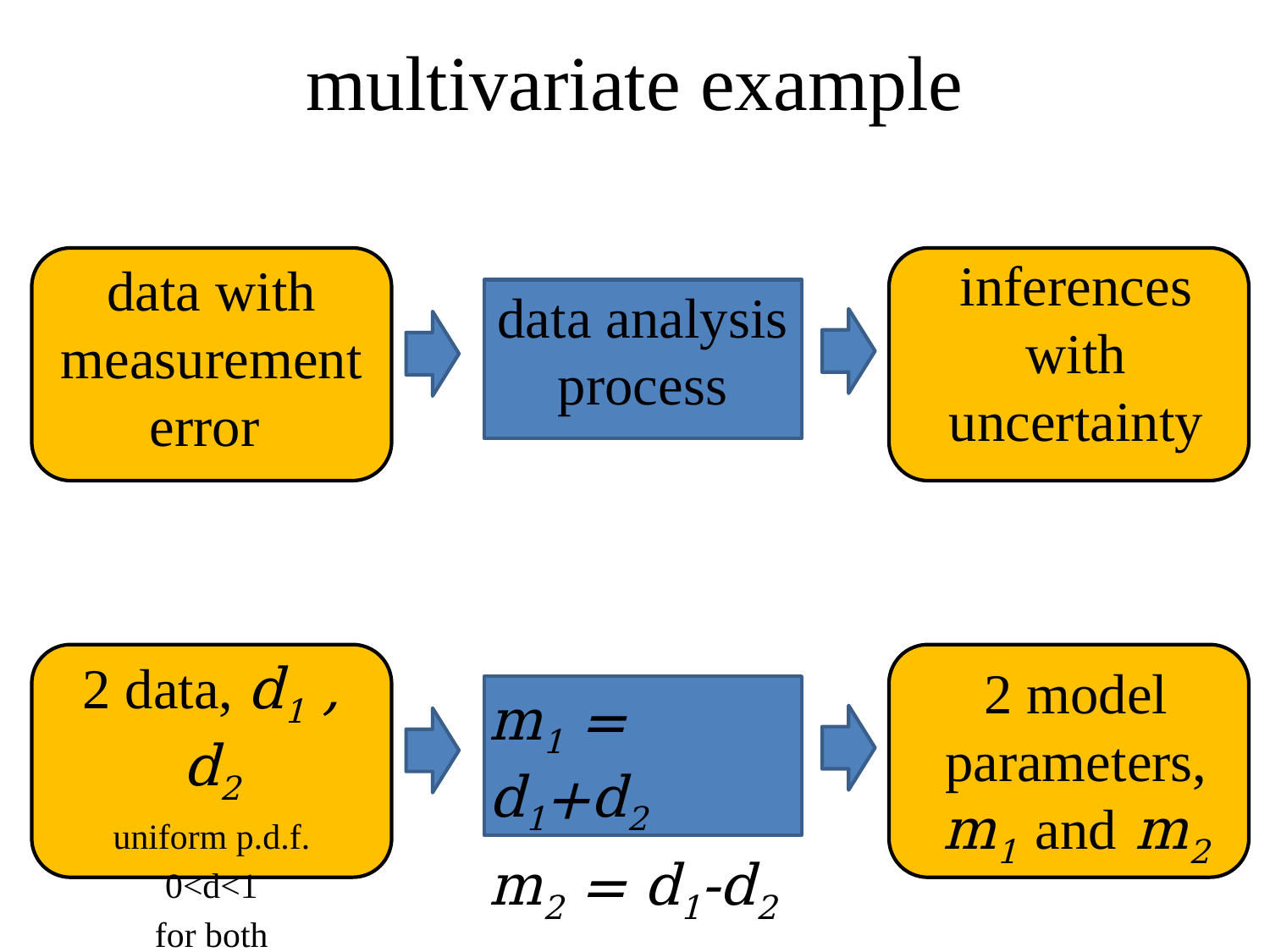

# multivariate example
inferences with uncertainty

data with measurement error

data analysis process

2 data, d1 , d2
uniform p.d.f.
0<d<1
for both
2 model parameters, m1 and m2

m1 = d1+d2
m2 = d1-d2